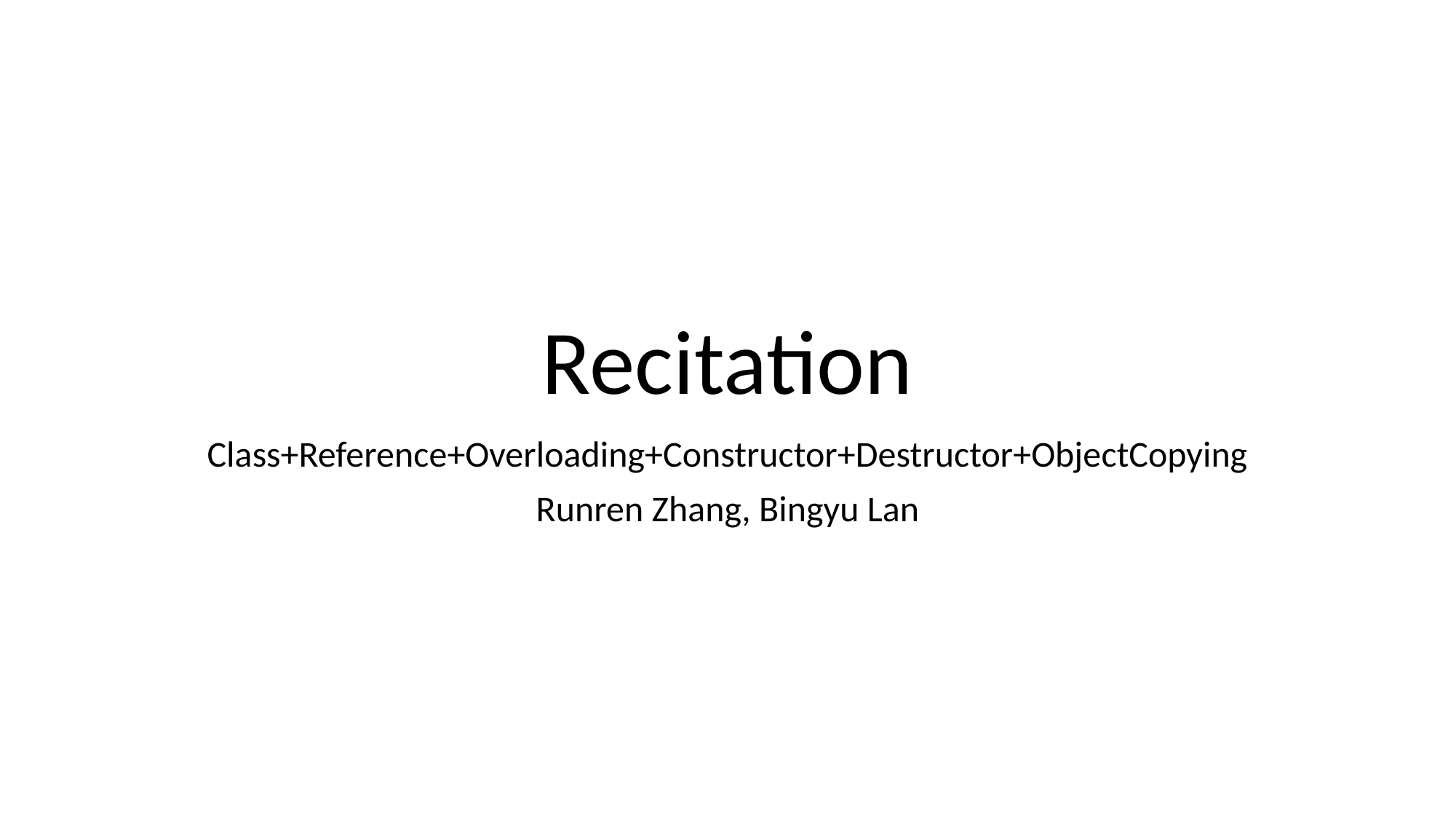

# Recitation
Class+Reference+Overloading+Constructor+Destructor+ObjectCopying
Runren Zhang, Bingyu Lan